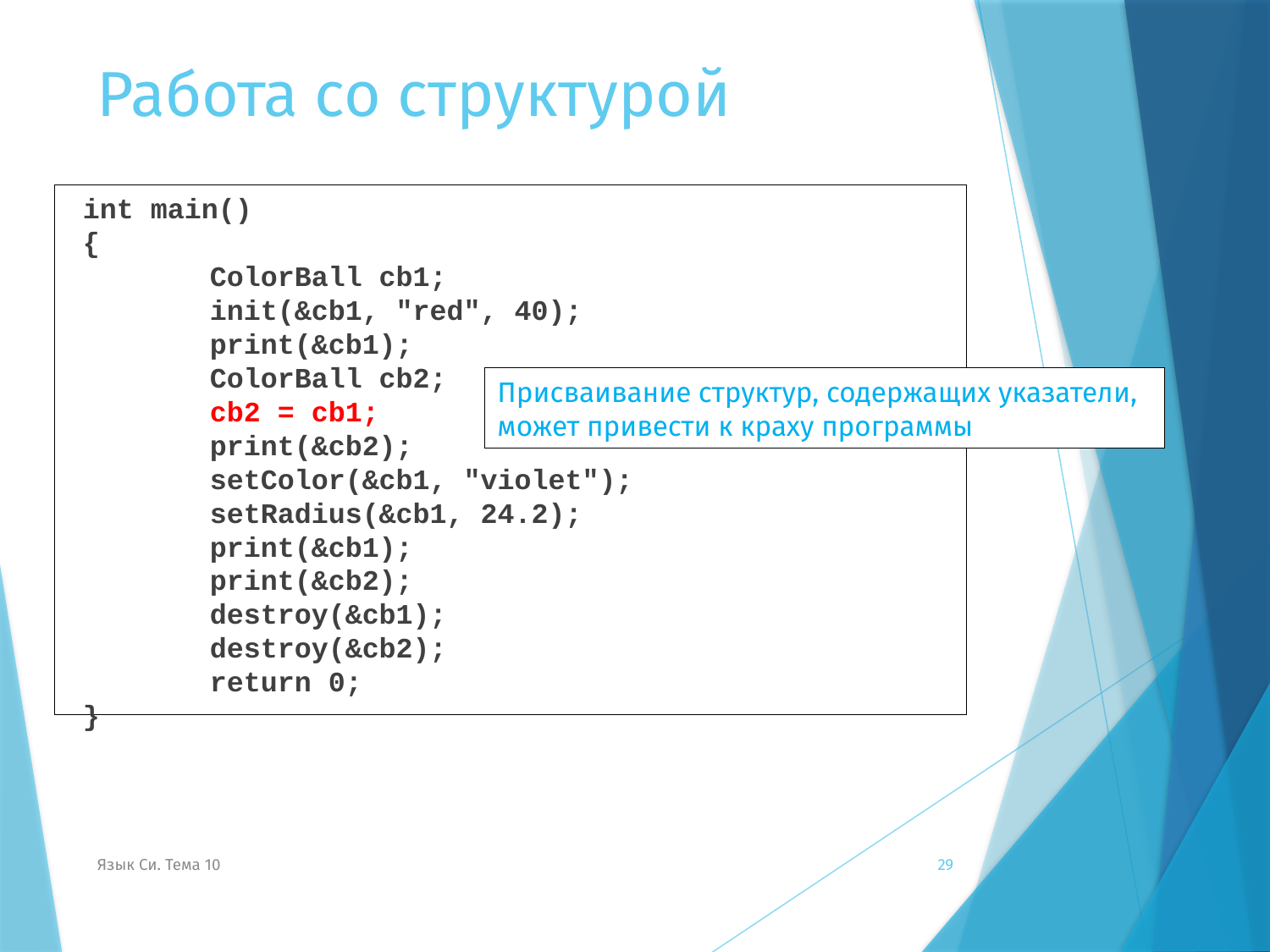

# Работа со структурой
int main()
{
	ColorBall cb1;
	init(&cb1, "red", 40);
	print(&cb1);
	ColorBall cb2;
	cb2 = cb1;
	print(&cb2);
	setColor(&cb1, "violet");
	setRadius(&cb1, 24.2);
	print(&cb1);
	print(&cb2);
	destroy(&cb1);
	destroy(&cb2);
	return 0;
}

Присваивание структур, содержащих указатели, может привести к краху программы
Язык Си. Тема 10
29